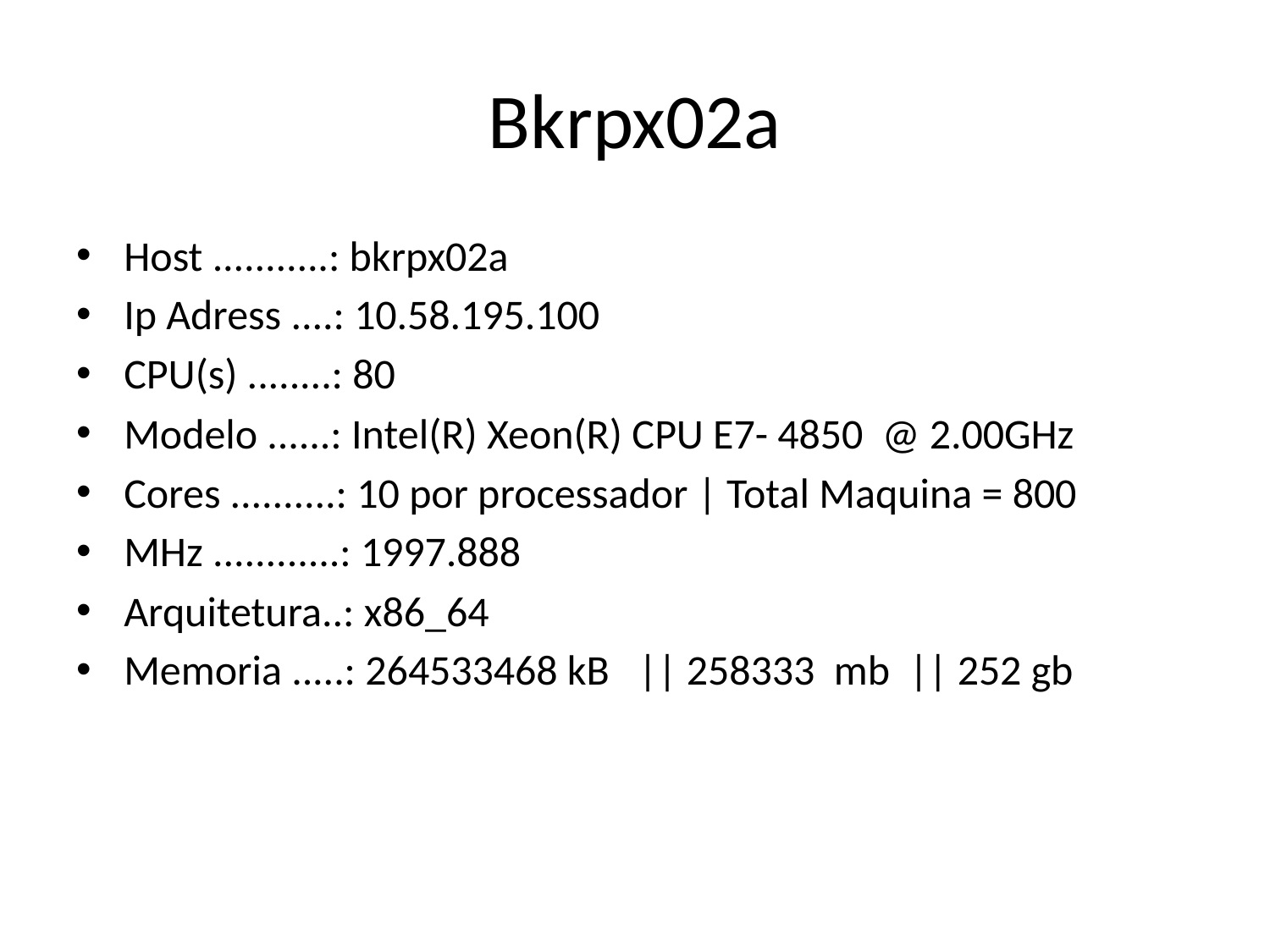

# Bkrpx02a
Host ...........: bkrpx02a
Ip Adress ....: 10.58.195.100
CPU(s) ........: 80
Modelo ......: Intel(R) Xeon(R) CPU E7- 4850  @ 2.00GHz
Cores ..........: 10 por processador | Total Maquina = 800
MHz ............: 1997.888
Arquitetura..: x86_64
Memoria .....: 264533468 kB   || 258333  mb  || 252 gb